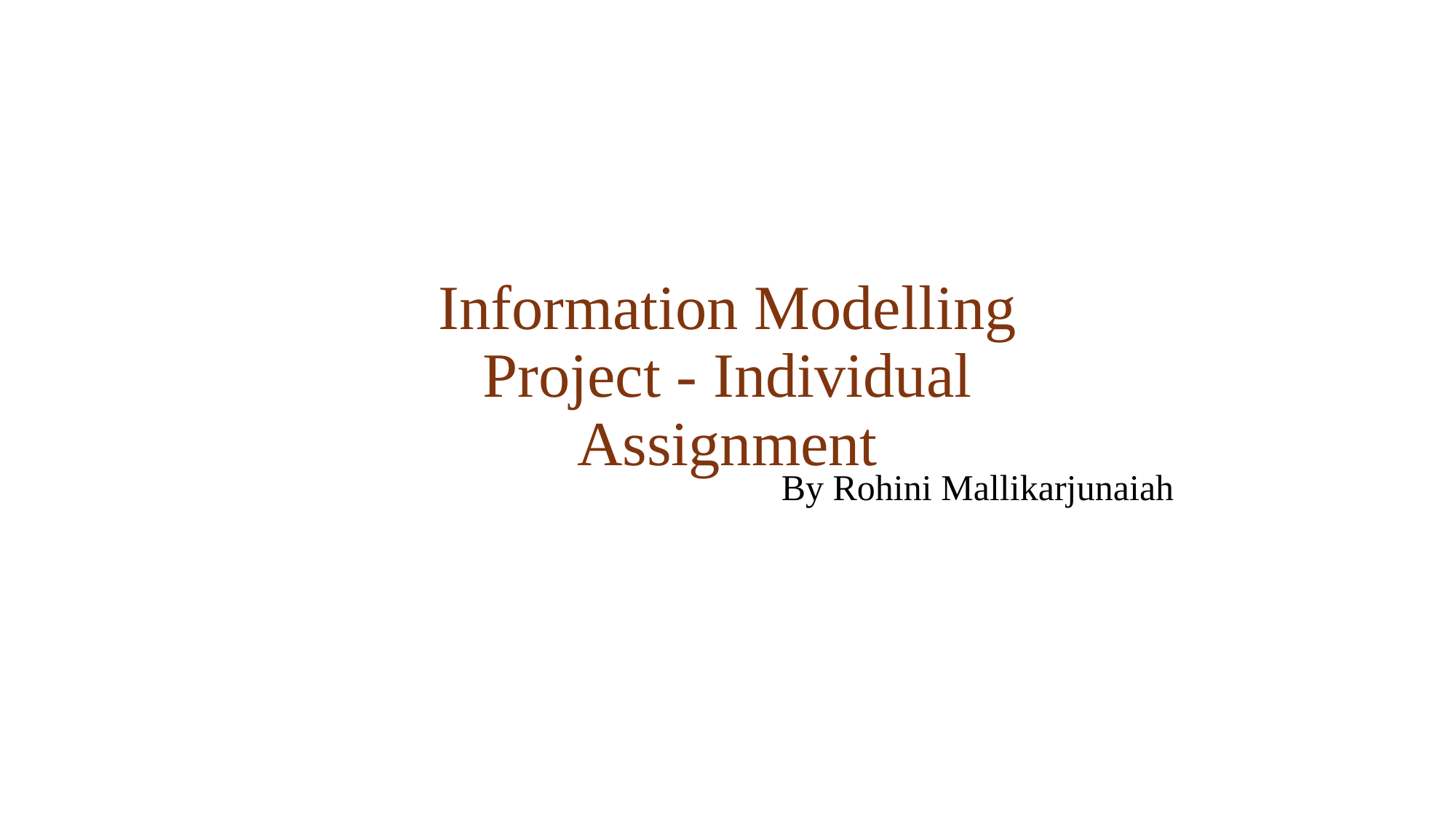

# Information Modelling Project - Individual Assignment
By Rohini Mallikarjunaiah